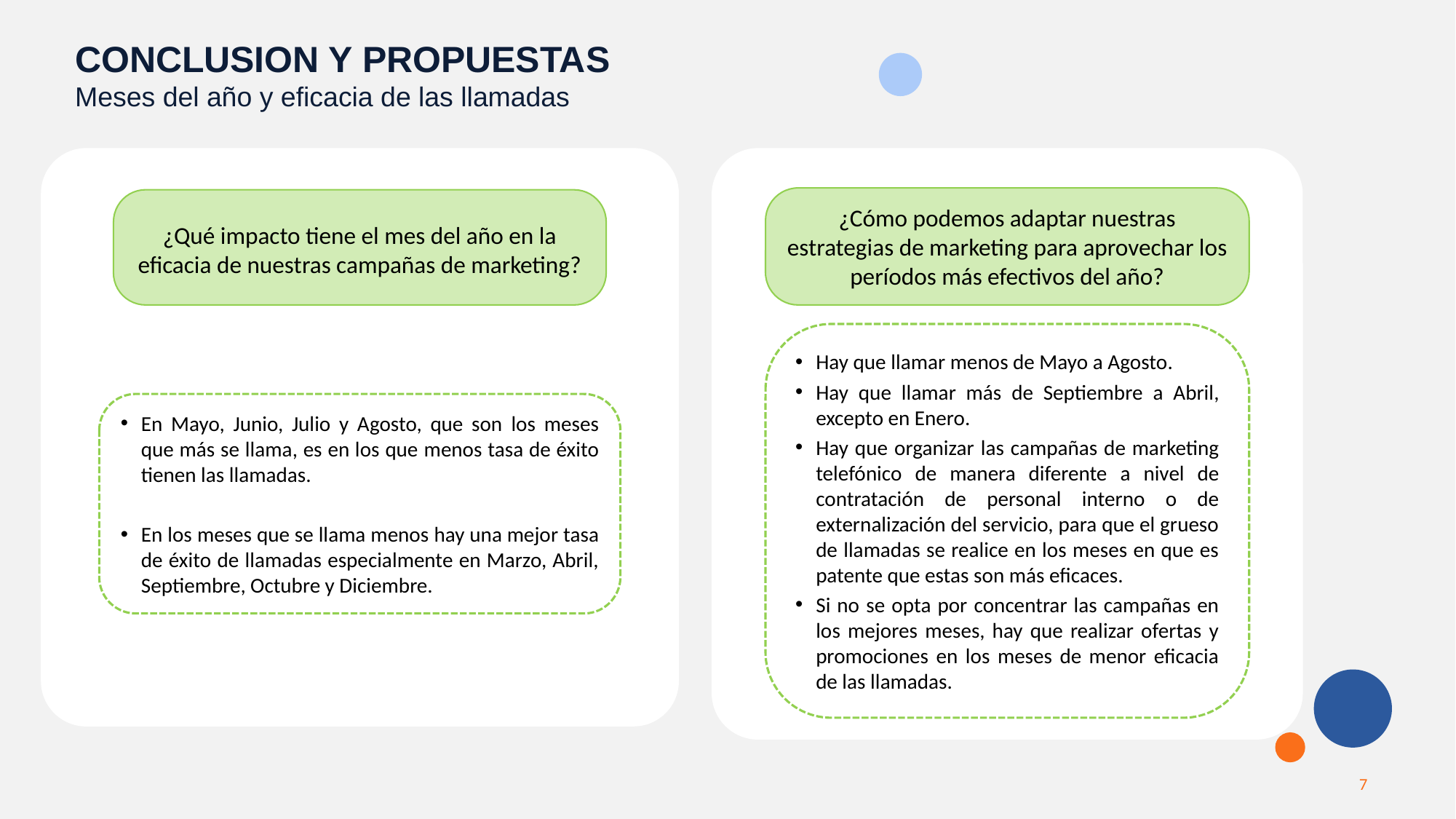

CONCLUSION Y PROPUESTAS
Meses del año y eficacia de las llamadas

¿Cómo podemos adaptar nuestras estrategias de marketing para aprovechar los períodos más efectivos del año?

¿Qué impacto tiene el mes del año en la eficacia de nuestras campañas de marketing?

Hay que llamar menos de Mayo a Agosto.
Hay que llamar más de Septiembre a Abril, excepto en Enero.
Hay que organizar las campañas de marketing telefónico de manera diferente a nivel de contratación de personal interno o de externalización del servicio, para que el grueso de llamadas se realice en los meses en que es patente que estas son más eficaces.
Si no se opta por concentrar las campañas en los mejores meses, hay que realizar ofertas y promociones en los meses de menor eficacia de las llamadas.
En Mayo, Junio, Julio y Agosto, que son los meses que más se llama, es en los que menos tasa de éxito tienen las llamadas.

En los meses que se llama menos hay una mejor tasa de éxito de llamadas especialmente en Marzo, Abril, Septiembre, Octubre y Diciembre.